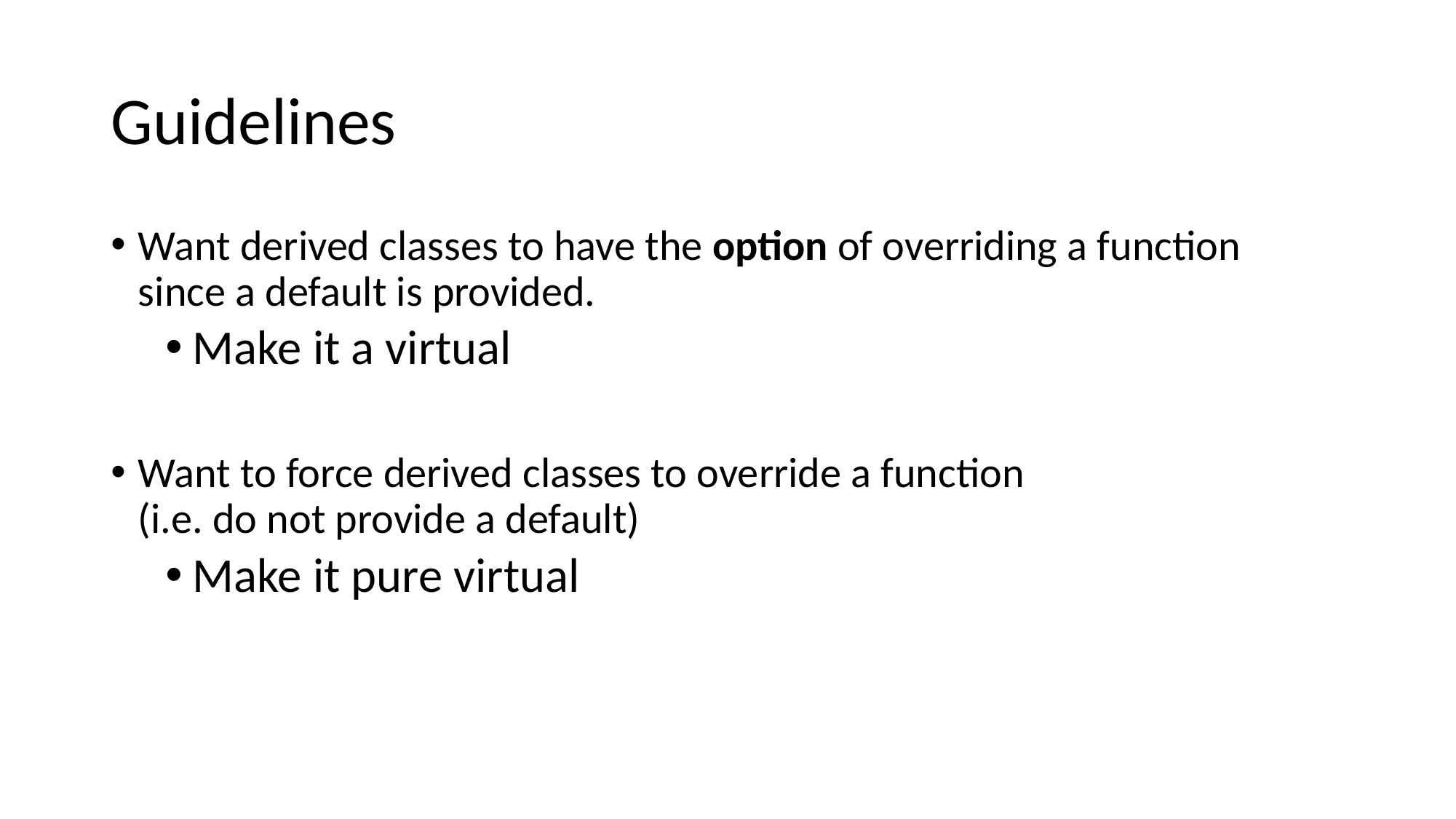

# Guidelines
Want derived classes to have the option of overriding a function
since a default is provided.
Make it a virtual

Want to force derived classes to override a function
(i.e. do not provide a default)
Make it pure virtual